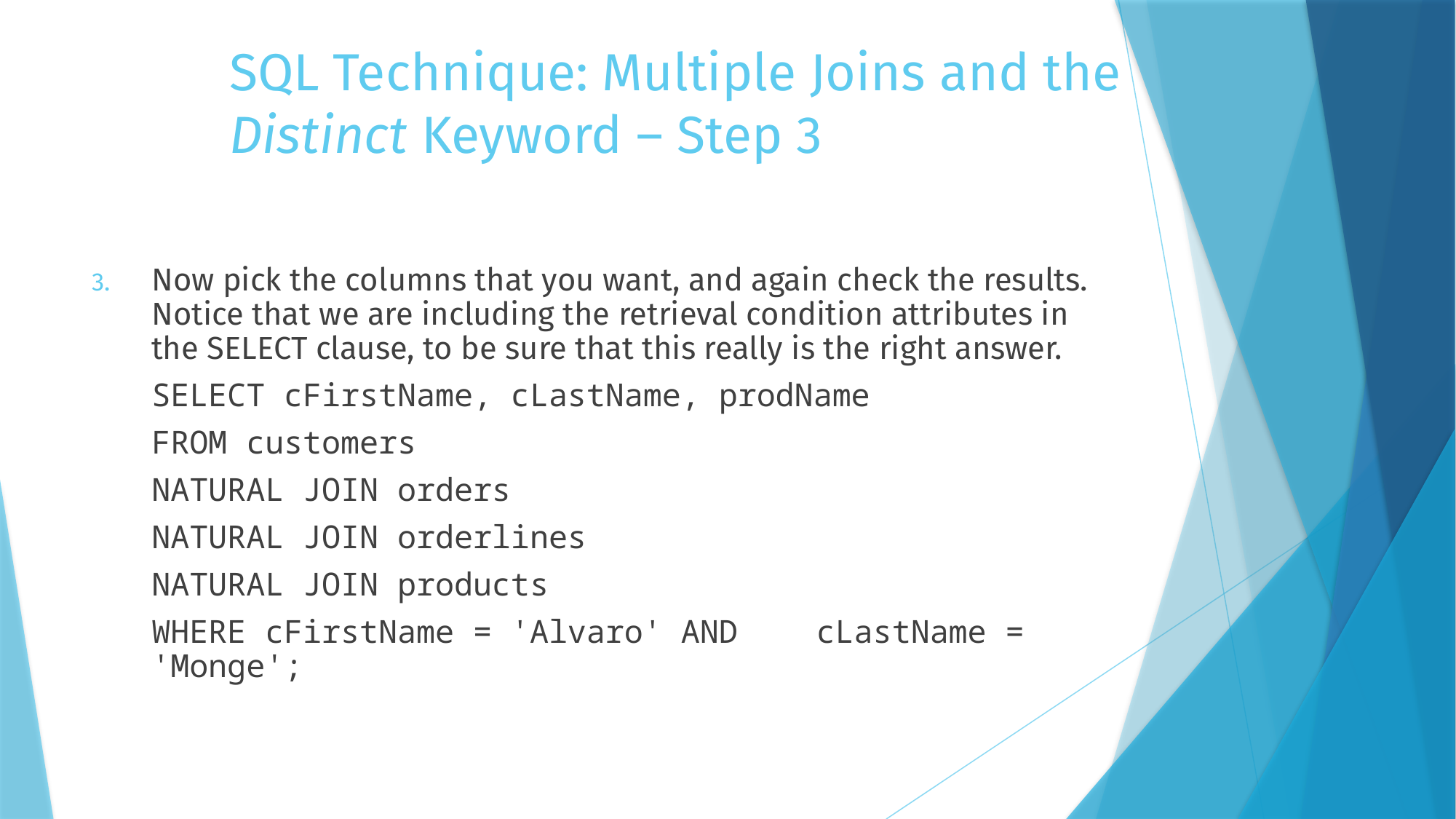

# SQL Technique: Multiple Joins and the Distinct Keyword – Step 3
Now pick the columns that you want, and again check the results. Notice that we are including the retrieval condition attributes in the SELECT clause, to be sure that this really is the right answer.
	SELECT cFirstName, cLastName, prodName
	FROM customers
	NATURAL JOIN orders
	NATURAL JOIN orderlines
	NATURAL JOIN products
	WHERE cFirstName = 'Alvaro' AND 	cLastName = 'Monge';